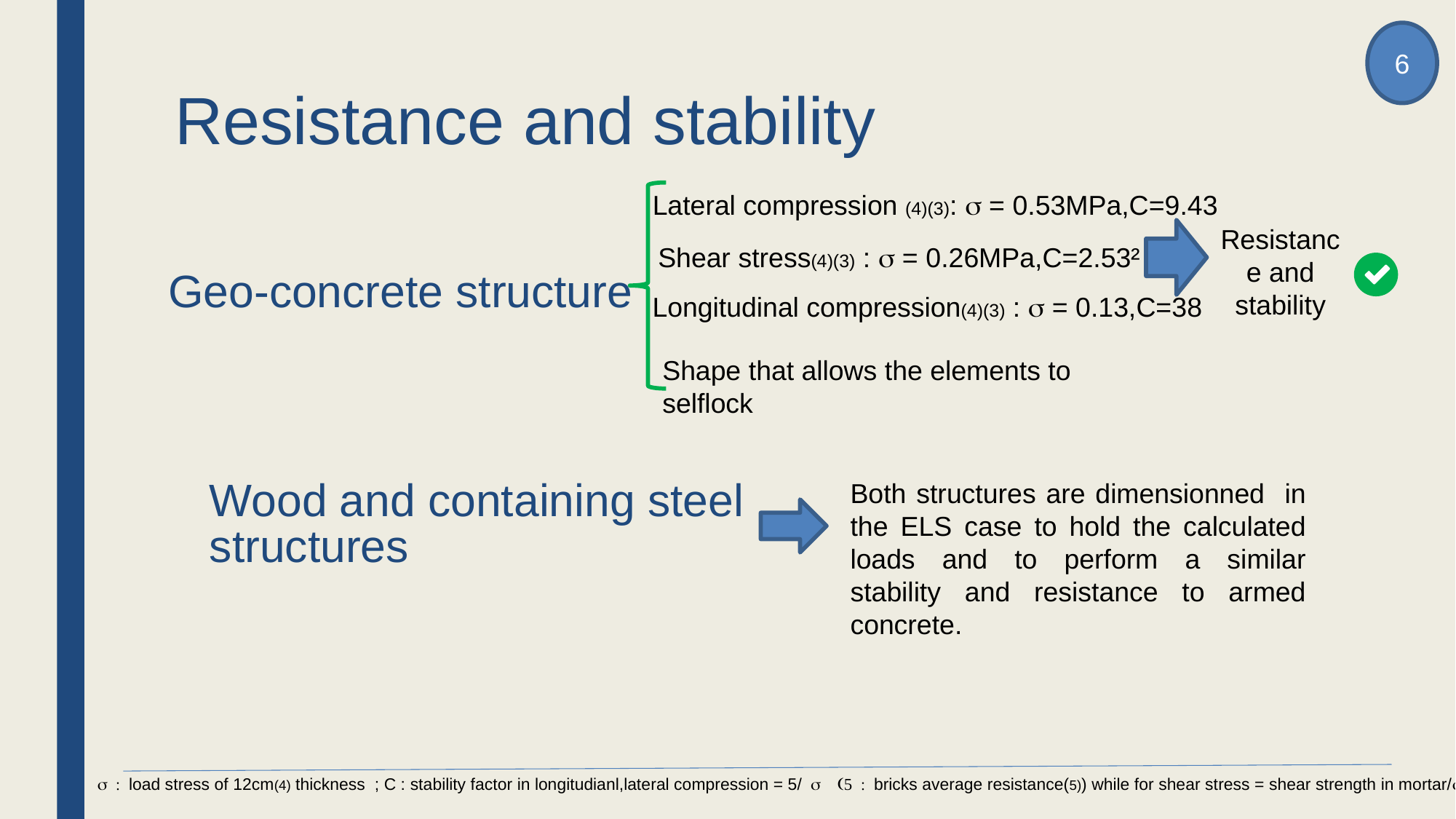

6
# Resistance and stability
Lateral compression (4)(3): σ = 0.53MPa,C=9.43

Resistance and stability

Shear stress(4)(3) : σ = 0.26MPa,C=2.53²

Geo-concrete structure
Longitudinal compression(4)(3) : σ = 0.13,C=38
Shape that allows the elements to selflock
Both structures are dimensionned  in the ELS case to hold the calculated loads and to perform a similar stability and resistance to armed concrete.

Wood and containing steel structures
σ : load stress of 12cm(4) thickness  ; C : stability factor in longitudianl,lateral compression = 5/ σ  (5 : bricks average resistance(5)) while for shear stress = shear strength in mortar/σ